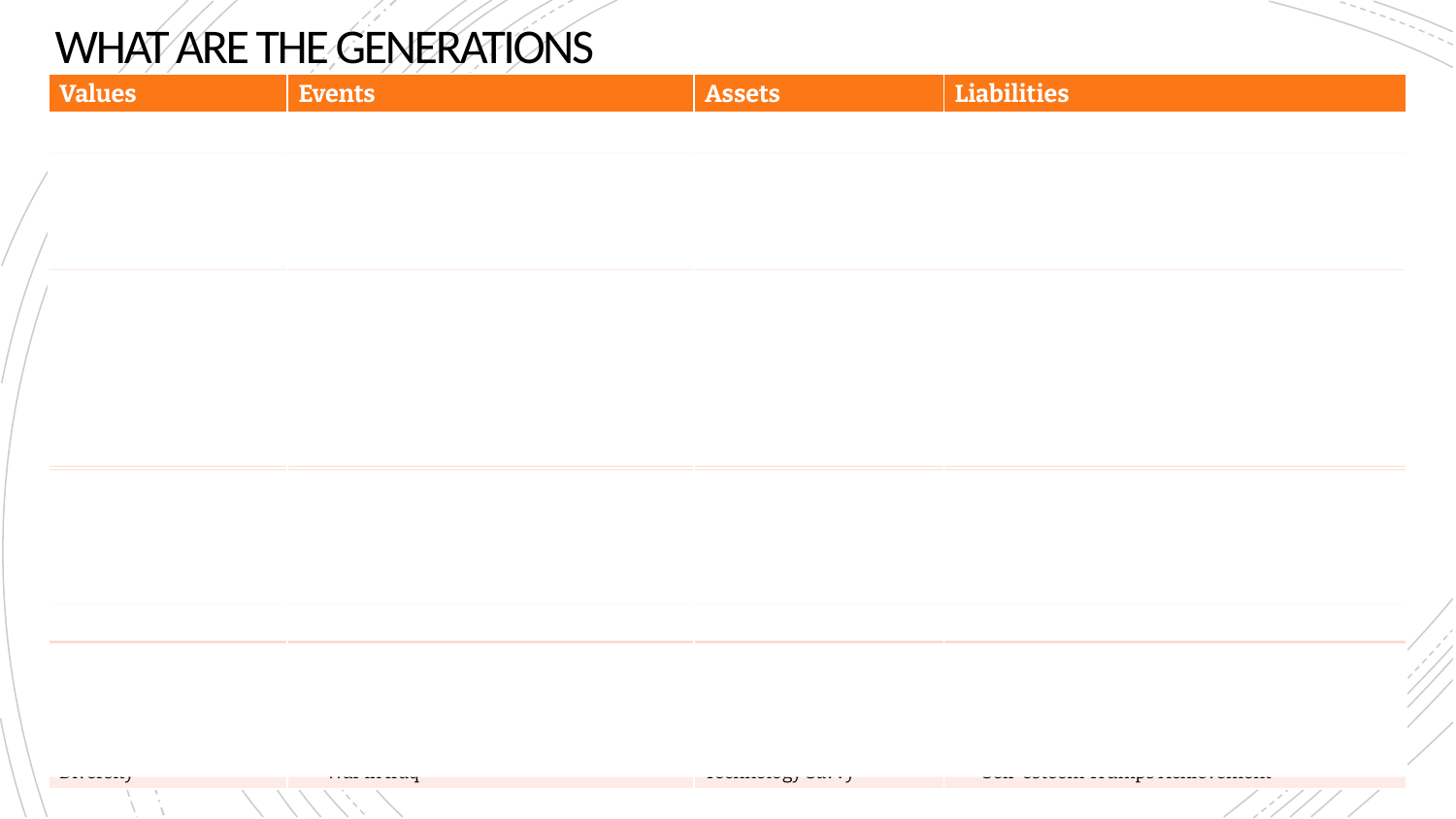

WHAT ARE THE GENERATIONS
| Values | Events | Assets | Liabilities |
| --- | --- | --- | --- |
| Silent Generation | Born 1922-1946 |  |  |
| Dedication Sacrifice Honor Hard Work Respect, Law and Order | Stock Market Crash US Depression Pearl Harbor Victory in Europe and Japan Korean War | Stable Detail Oriented Thorough Loyal Hard Working | Change Averse Reluctant to Buck System Uncomfortable with Conflict Become Mired in Tradition |
| Baby Boomers | Born 1947-1964 |  |  |
| Optimism Personal Gratification Personal Growth Health and Wellness Work | Civil rights/Women’s Rights Vietnam War Birth Control Pills Cuban Missile Crisis Assassinations – JFK, RFK, MLK | Driven Willing to “Go the Extra Mile” Good at Relationships Want to Please | Not Budget Minded Avoid Conflict Process First, Results Last Sensitive to Feedback Judgmental of Other Viewpoints |
| Generation X | Born 1965-1980 |  |  |
| Diversity Global Thinking Balance Techno Literacy Fun and Informality | Watergate Scandal PCs Marketed Challenger Disaster Fall of Berlin Wall Rodney King Beating | Adaptable Techno-literate Independent Unintimidated by Authority Creative | Impatient Poor People Skills Inexperienced Cynical Distrust of Leadership |
| Millennials | Born 1981-1995 |  |  |
| Optimism Civic Duty Confidence Sociability Morality Diversity | Child Focus – Protect From All Violence: Oklahoma City Bombing, Schoolyard Shootings, Terror Attacks Technology From birth Busy, Over Planned Lives, Stress War in Iraq | Collective Action Optimism Tenacity Heroic Spirit Multitasking Technology Savvy | Need for Supervision and Structure Inexperience, Particularly with Handling Difficult People Issues Communication Styles can be Misunderstood(IM’ing, Texting) Self-esteem Trumps Achievement |

# Ignition Program – Session 3 – Day 2